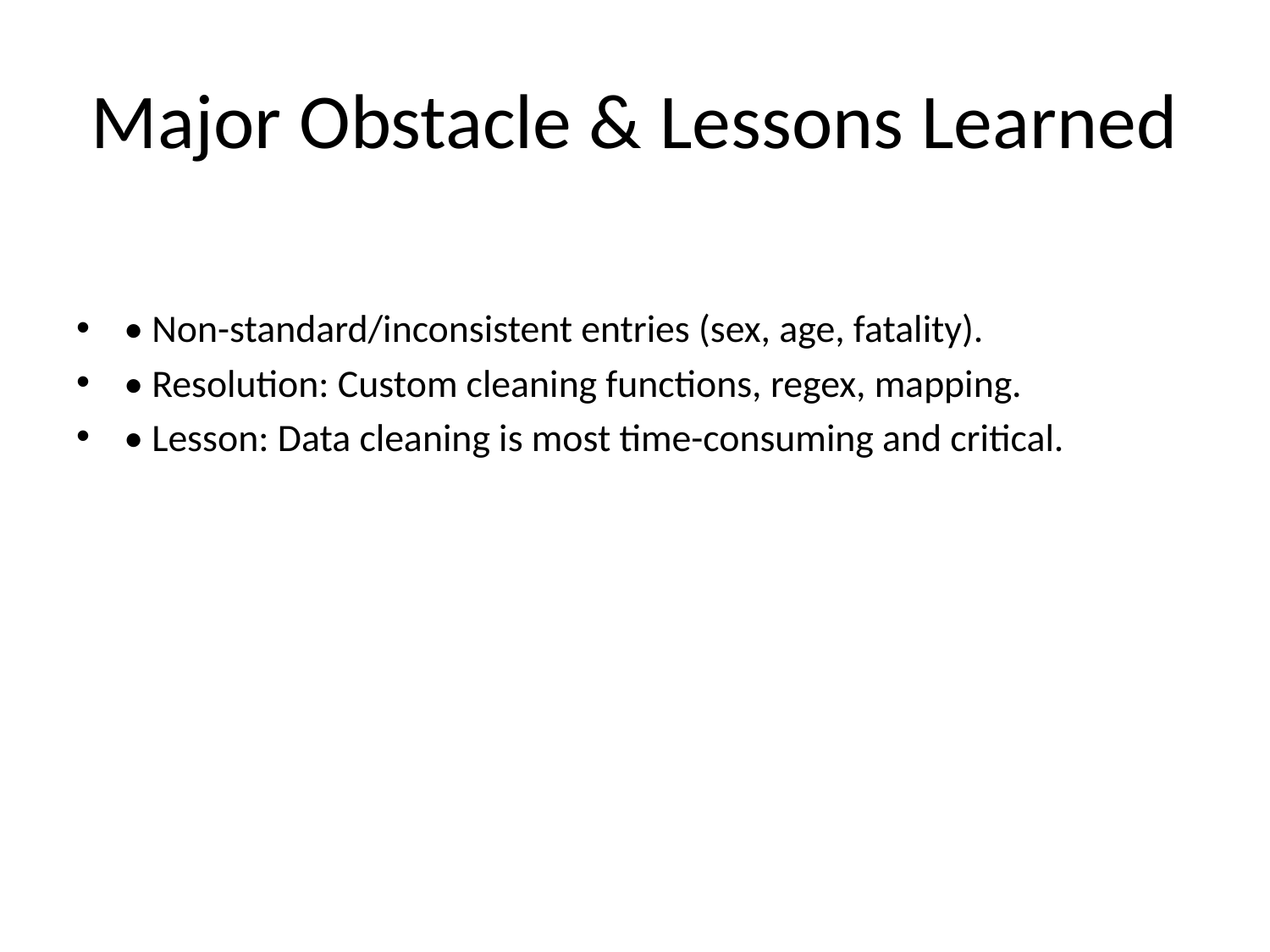

# Major Obstacle & Lessons Learned

• Non-standard/inconsistent entries (sex, age, fatality).
• Resolution: Custom cleaning functions, regex, mapping.
• Lesson: Data cleaning is most time-consuming and critical.